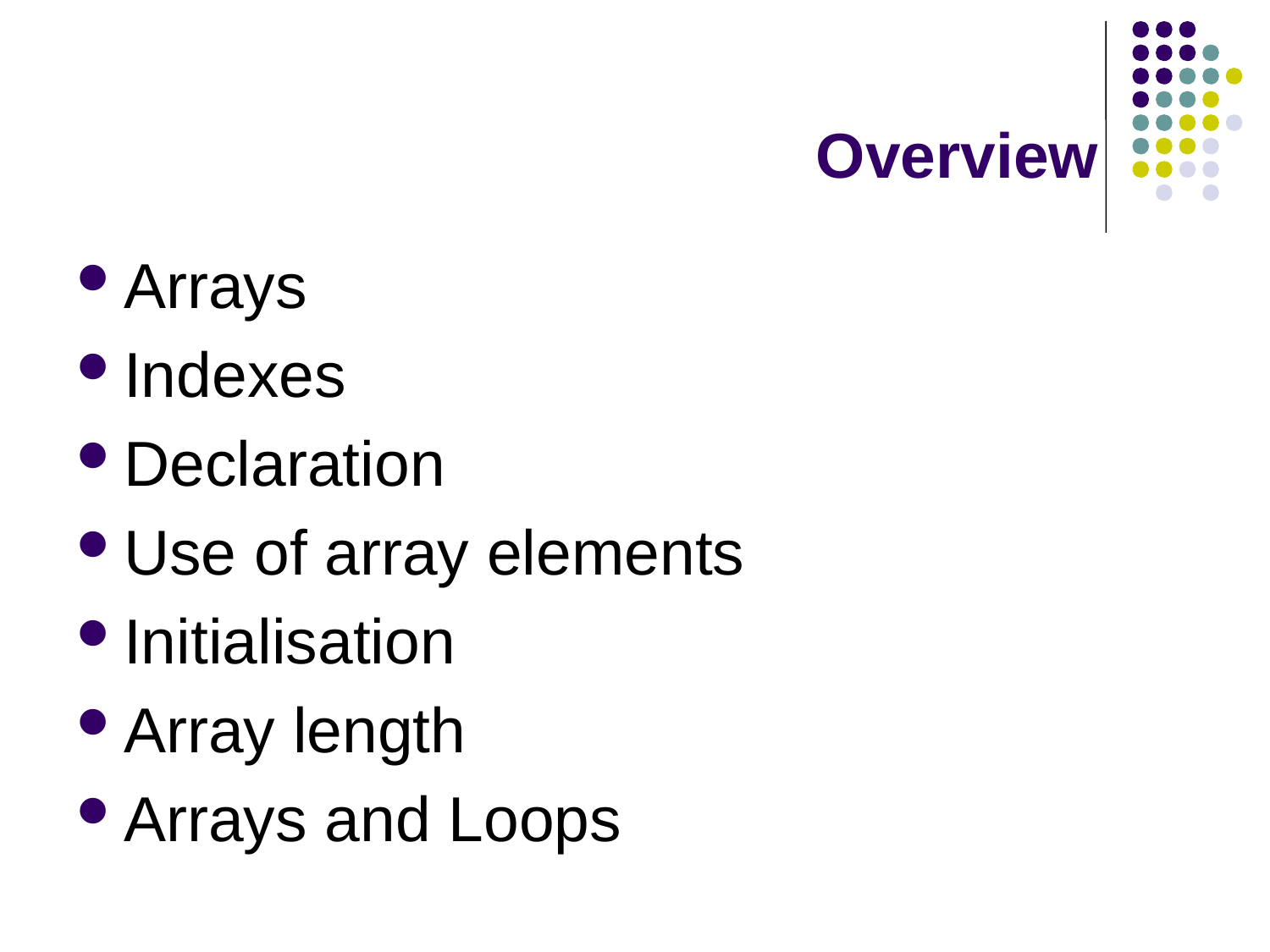

# Overview
Arrays
Indexes
Declaration
Use of array elements
Initialisation
Array length
Arrays and Loops